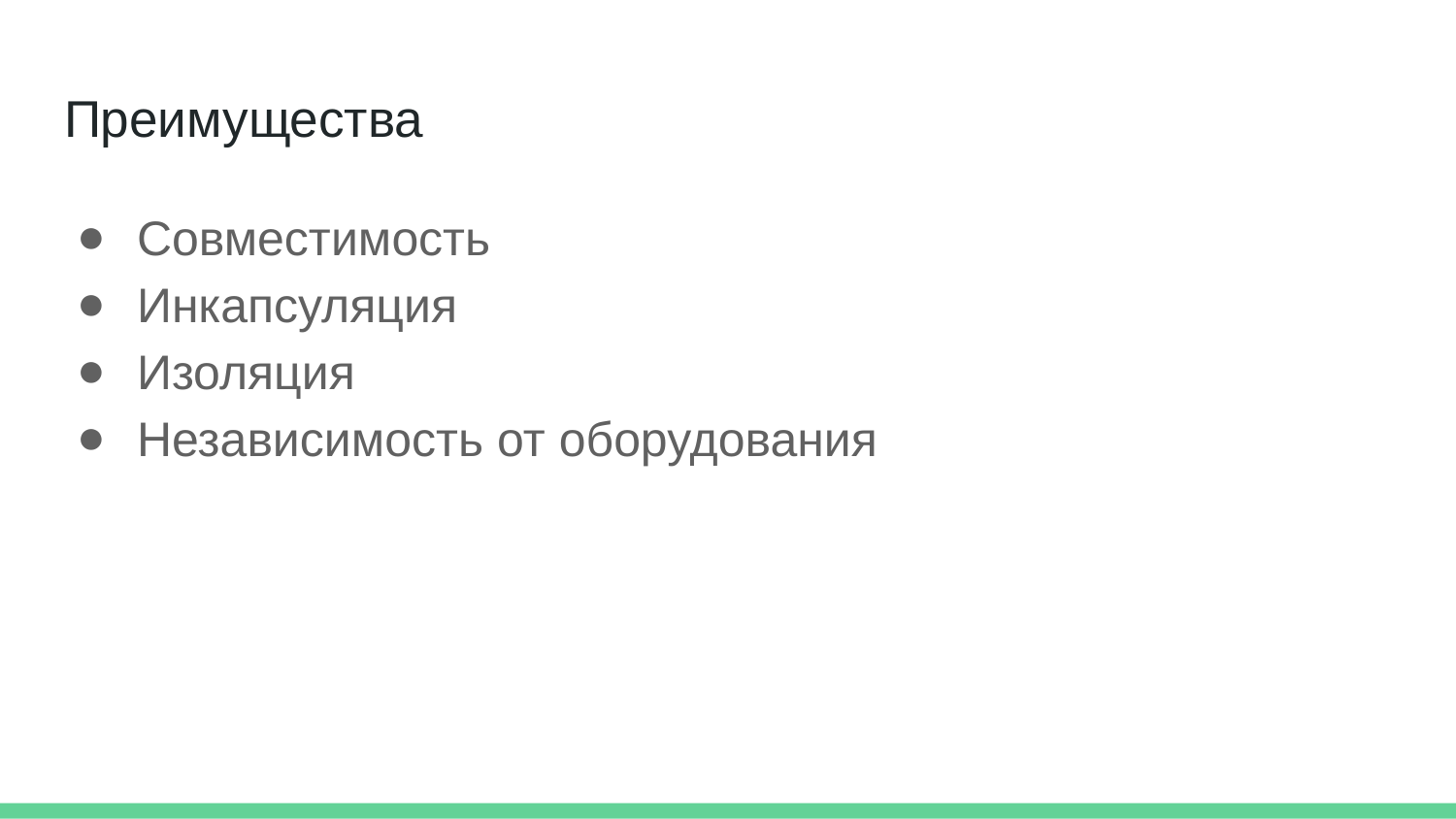

# Преимущества
Совместимость
Инкапсуляция
Изоляция
Независимость от оборудования